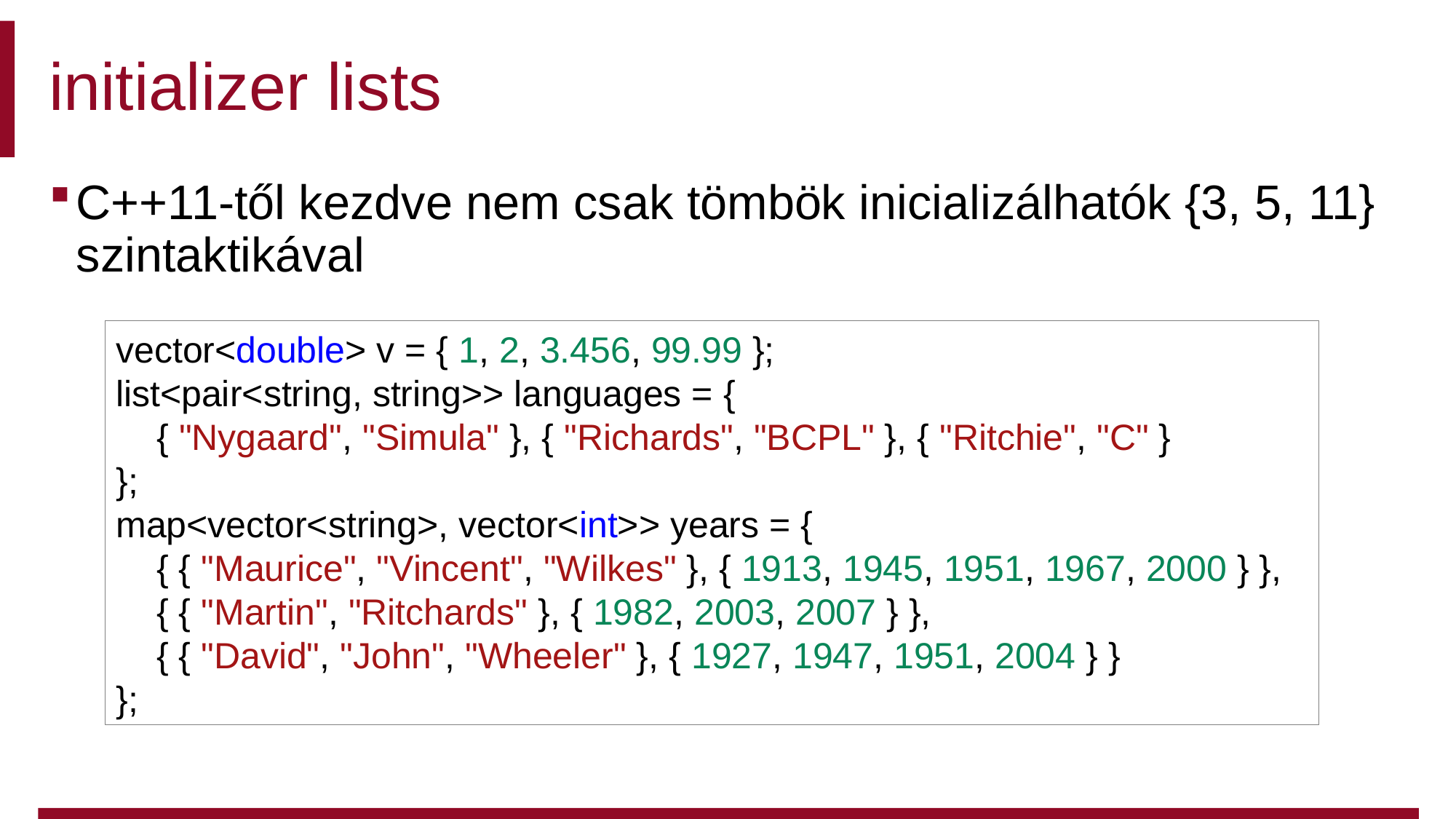

# initializer lists
C++11-től kezdve nem csak tömbök inicializálhatók {3, 5, 11} szintaktikával

vector<double> v = { 1, 2, 3.456, 99.99 };
list<pair<string, string>> languages = {
    { "Nygaard", "Simula" }, { "Richards", "BCPL" }, { "Ritchie", "C" }
};
map<vector<string>, vector<int>> years = {
    { { "Maurice", "Vincent", "Wilkes" }, { 1913, 1945, 1951, 1967, 2000 } },
    { { "Martin", "Ritchards" }, { 1982, 2003, 2007 } },
    { { "David", "John", "Wheeler" }, { 1927, 1947, 1951, 2004 } }
};